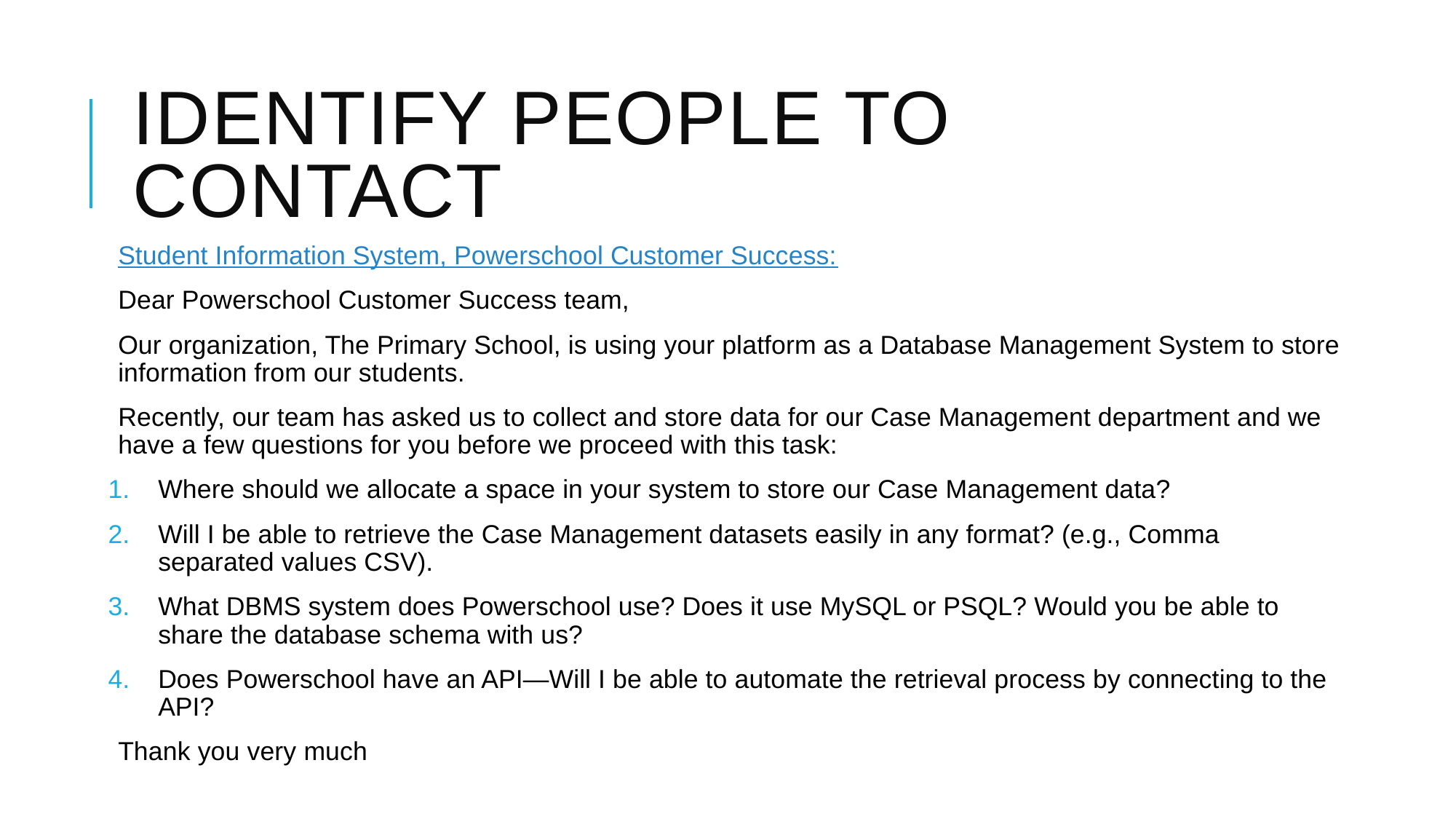

# Identify people to contact
Student Information System, Powerschool Customer Success:
Dear Powerschool Customer Success team,
Our organization, The Primary School, is using your platform as a Database Management System to store information from our students.
Recently, our team has asked us to collect and store data for our Case Management department and we have a few questions for you before we proceed with this task:
Where should we allocate a space in your system to store our Case Management data?
Will I be able to retrieve the Case Management datasets easily in any format? (e.g., Comma separated values CSV).
What DBMS system does Powerschool use? Does it use MySQL or PSQL? Would you be able to share the database schema with us?
Does Powerschool have an API—Will I be able to automate the retrieval process by connecting to the API?
Thank you very much